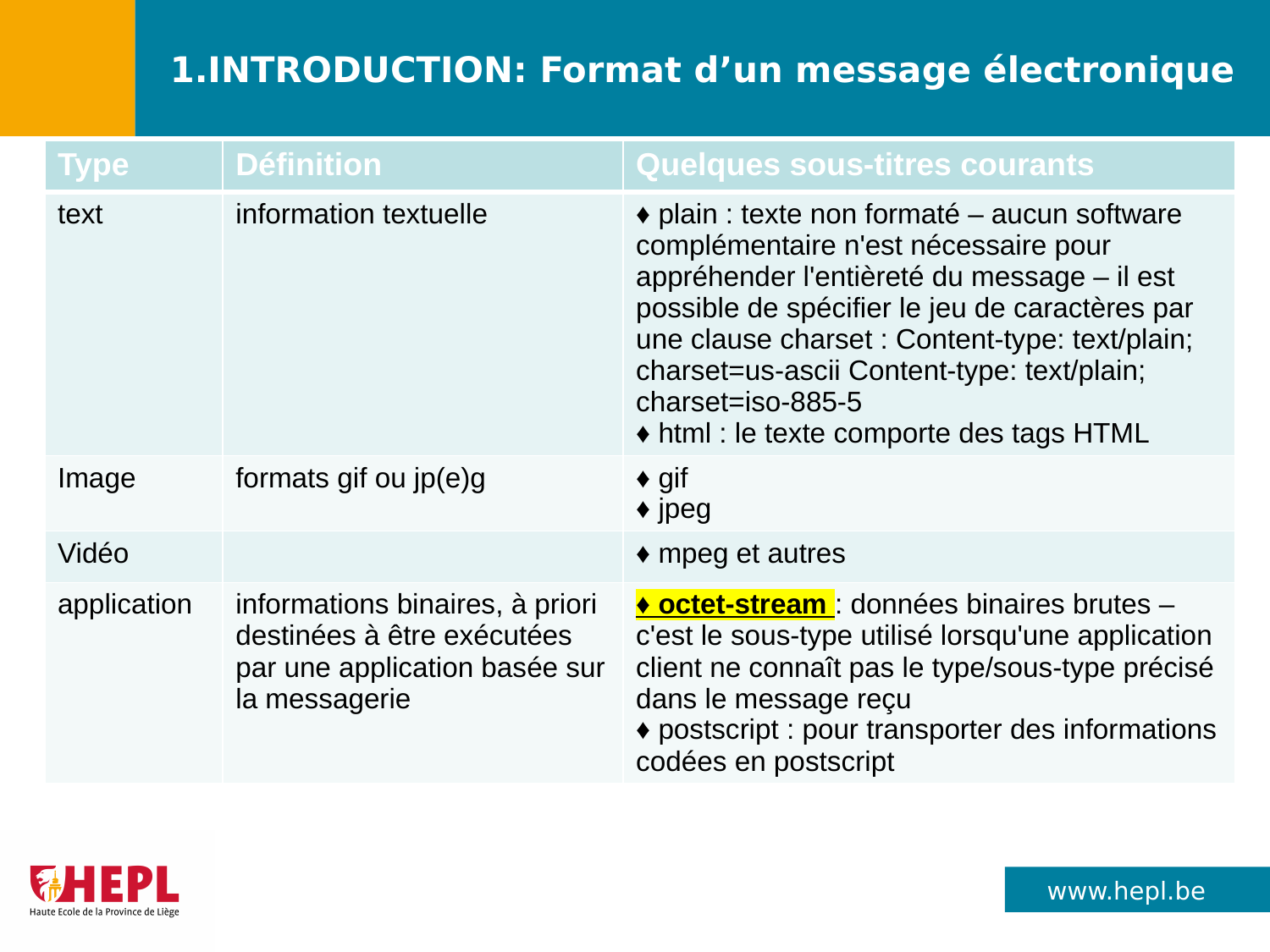

# 1.INTRODUCTION: Format d’un message électronique
| Type | Définition | Quelques sous-titres courants |
| --- | --- | --- |
| text | information textuelle | ♦ plain : texte non formaté – aucun software complémentaire n'est nécessaire pour appréhender l'entièreté du message – il est possible de spécifier le jeu de caractères par une clause charset : Content-type: text/plain; charset=us-ascii Content-type: text/plain; charset=iso-885-5 ♦ html : le texte comporte des tags HTML |
| Image | formats gif ou jp(e)g | ♦ gif ♦ jpeg |
| Vidéo |  | ♦ mpeg et autres |
| application | informations binaires, à priori destinées à être exécutées par une application basée sur la messagerie | ♦ octet-stream : données binaires brutes – c'est le sous-type utilisé lorsqu'une application client ne connaît pas le type/sous-type précisé dans le message reçu ♦ postscript : pour transporter des informations codées en postscript |